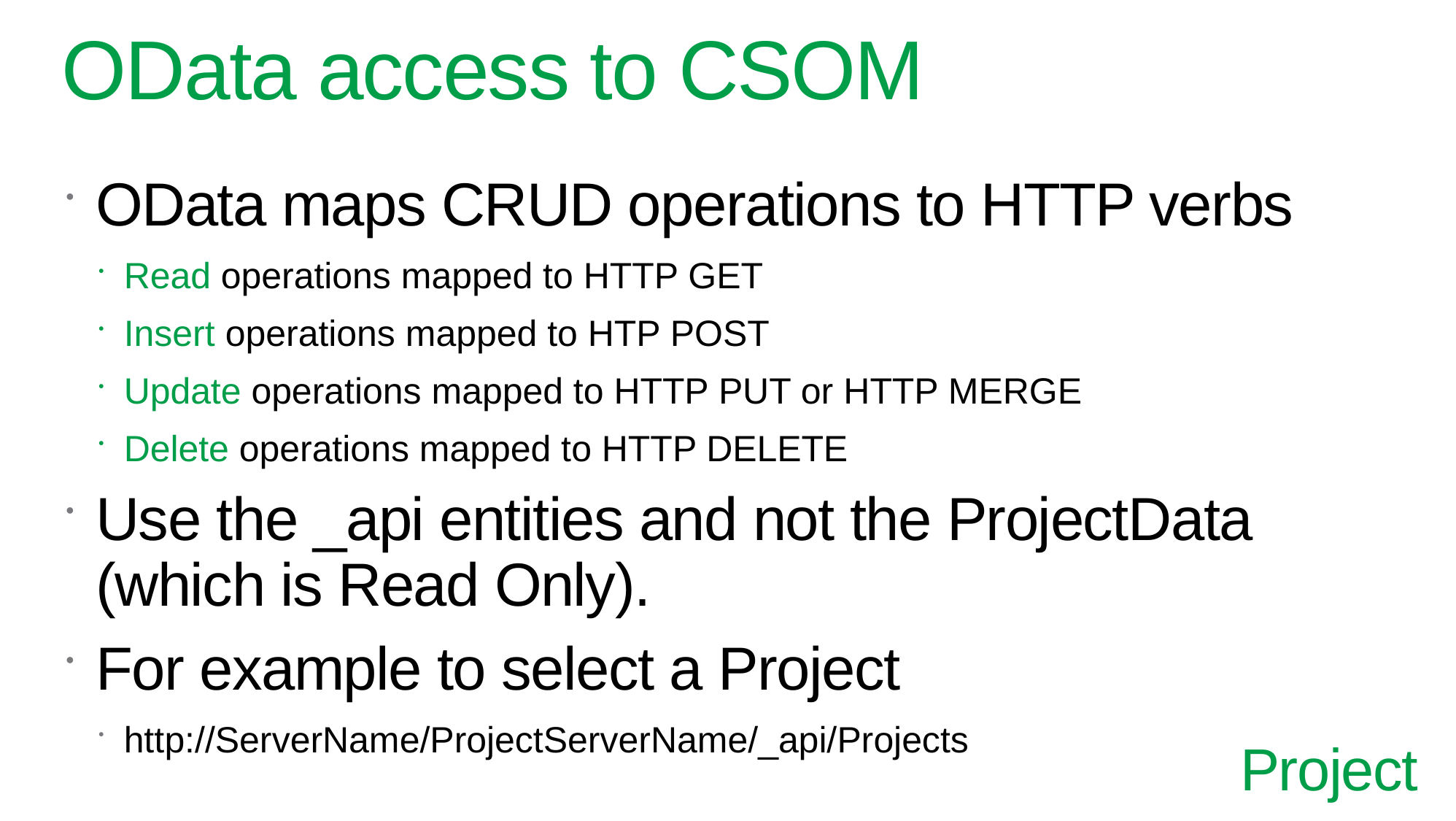

# OData access to CSOM
OData maps CRUD operations to HTTP verbs
Read operations mapped to HTTP GET
Insert operations mapped to HTP POST
Update operations mapped to HTTP PUT or HTTP MERGE
Delete operations mapped to HTTP DELETE
Use the _api entities and not the ProjectData (which is Read Only).
For example to select a Project
http://ServerName/ProjectServerName/_api/Projects